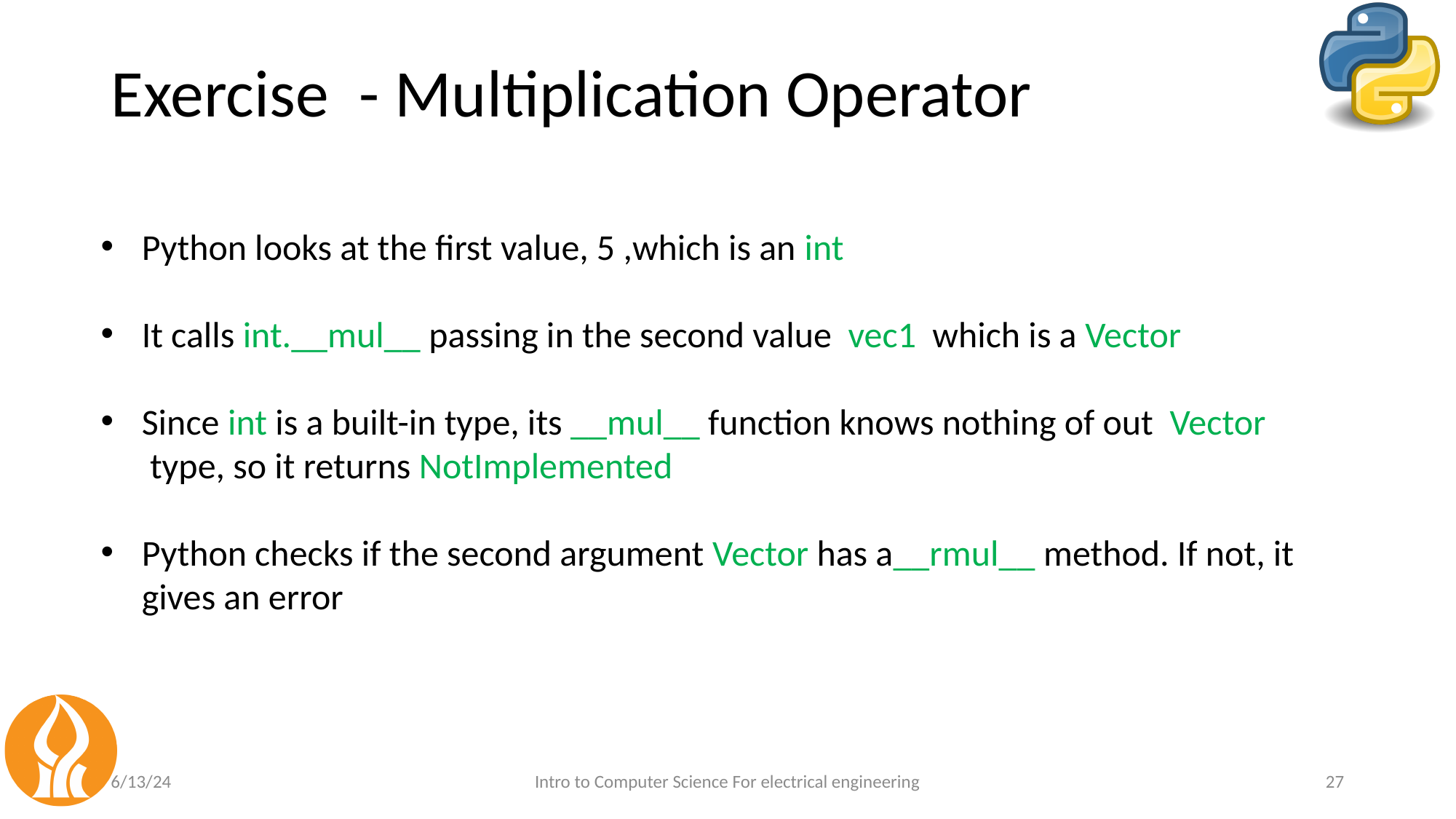

# Exercise  - Multiplication Operator
Python looks at the first value, 5 ,which is an int

It calls int.__mul__ passing in the second value  vec1  which is a Vector

Since int is a built-in type, its __mul__ function knows nothing of out  Vector  type, so it returns NotImplemented

Python checks if the second argument Vector has a__rmul__ method. If not, it gives an error
6/13/24
Intro to Computer Science For electrical engineering
27